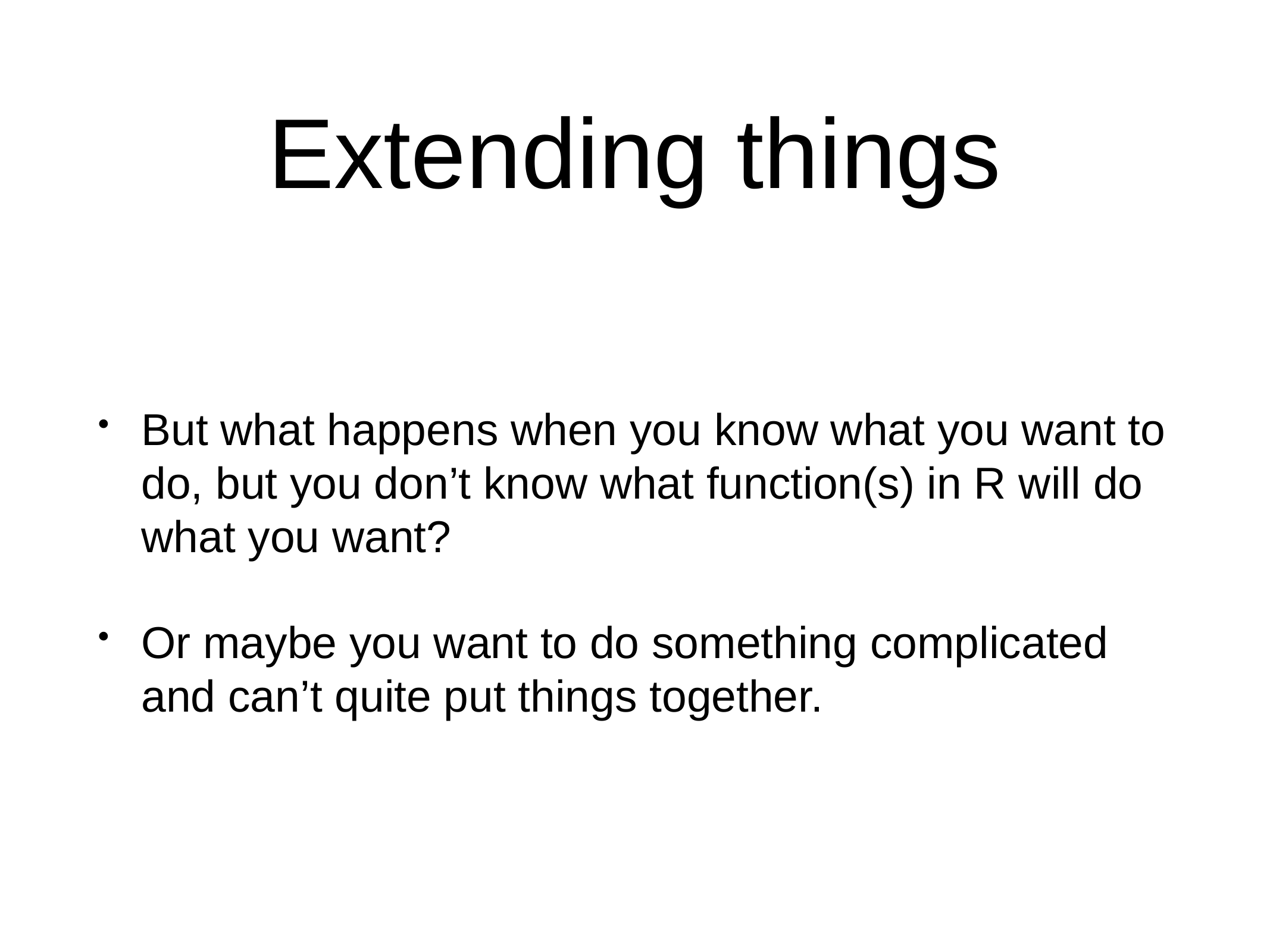

# Extending things
But what happens when you know what you want to do, but you don’t know what function(s) in R will do what you want?
Or maybe you want to do something complicated and can’t quite put things together.